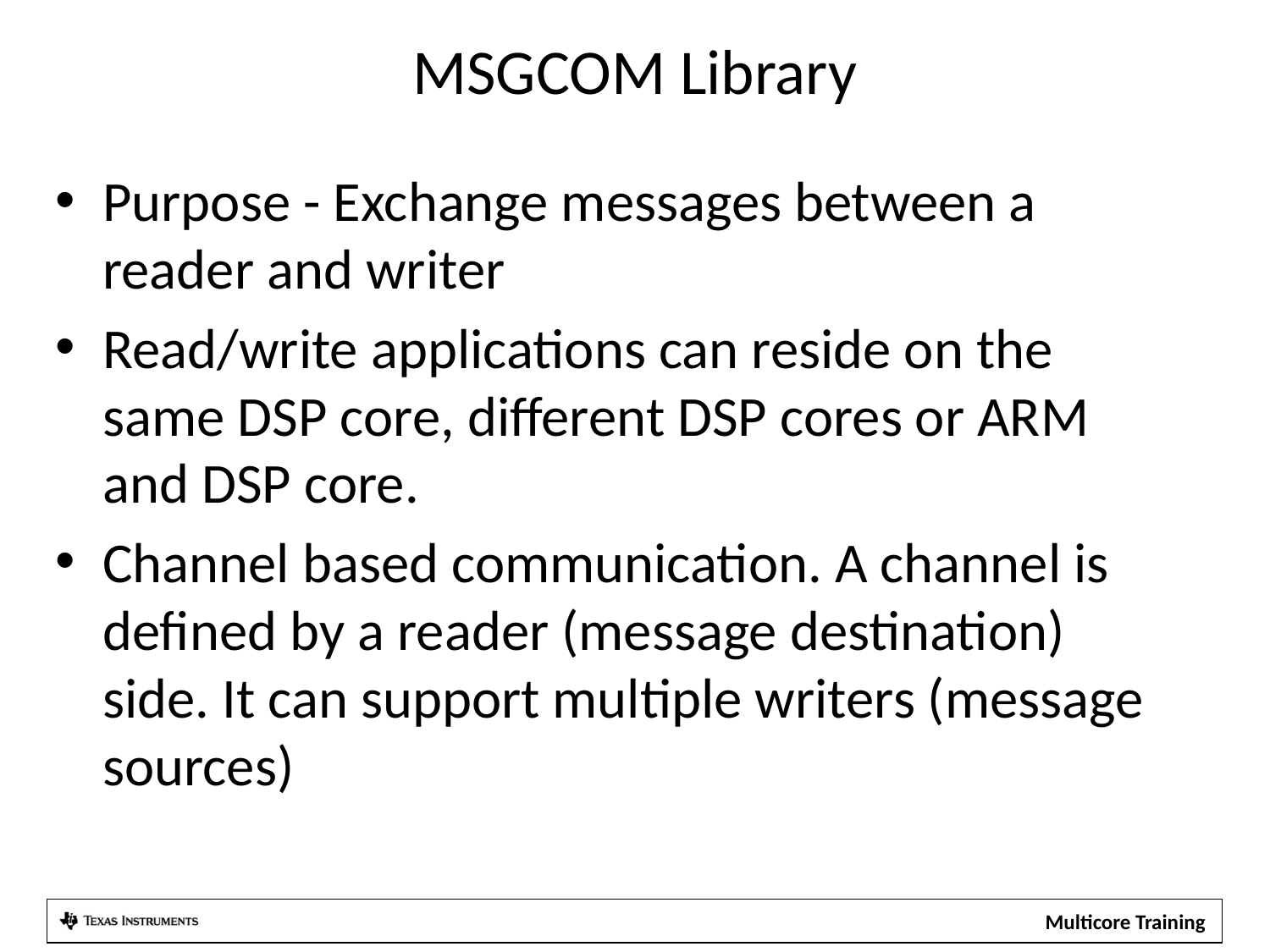

# MSGCOM Library
Purpose - Exchange messages between a reader and writer
Read/write applications can reside on the same DSP core, different DSP cores or ARM and DSP core.
Channel based communication. A channel is defined by a reader (message destination) side. It can support multiple writers (message sources)